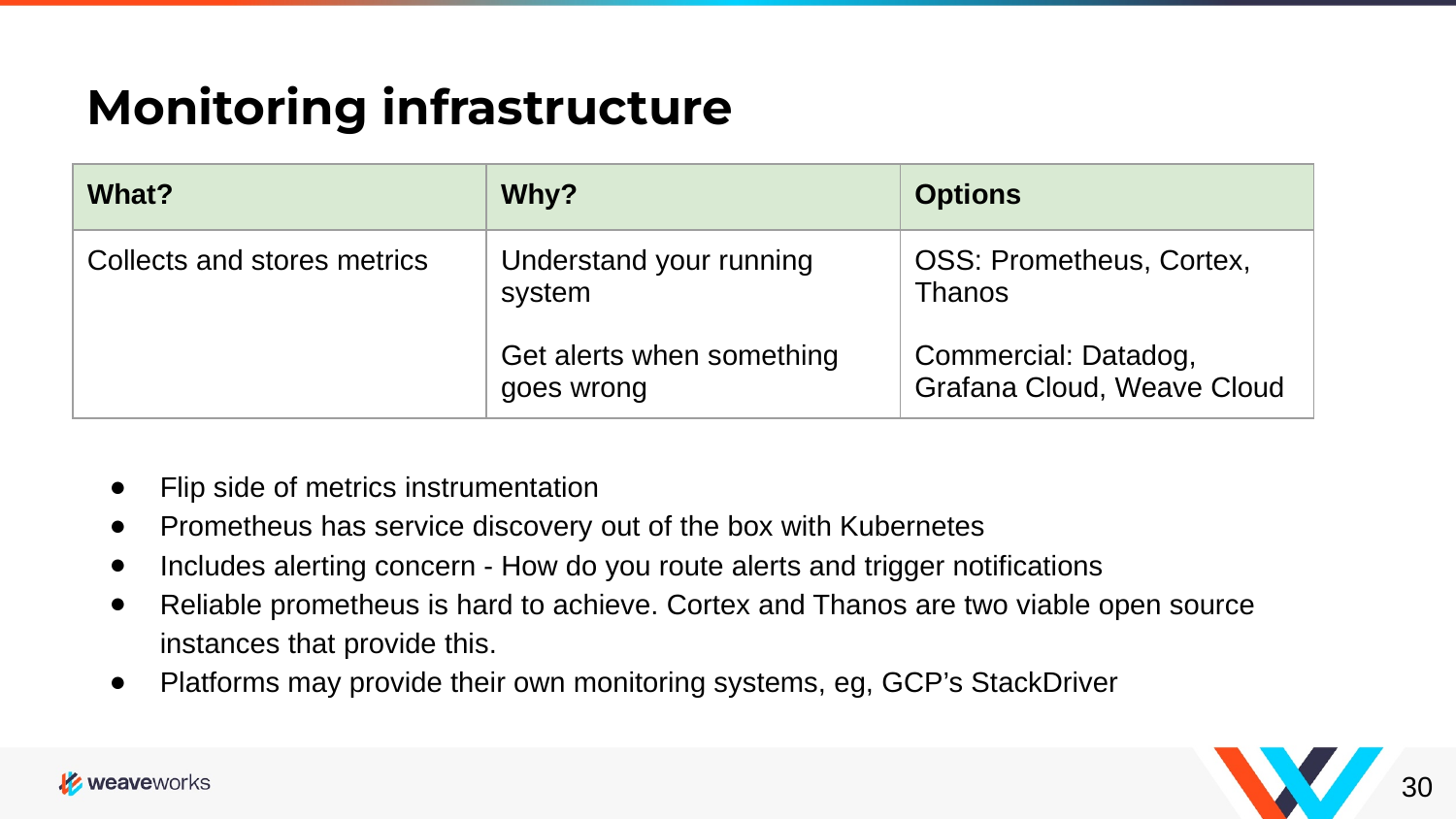

# Monitoring infrastructure

| What? | Why? | Options |
| --- | --- | --- |
| Collects and stores metrics | Understand your running system Get alerts when something goes wrong | OSS: Prometheus, Cortex, Thanos Commercial: Datadog, Grafana Cloud, Weave Cloud |
Flip side of metrics instrumentation
Prometheus has service discovery out of the box with Kubernetes
Includes alerting concern - How do you route alerts and trigger notifications
Reliable prometheus is hard to achieve. Cortex and Thanos are two viable open source instances that provide this.
Platforms may provide their own monitoring systems, eg, GCP’s StackDriver
30